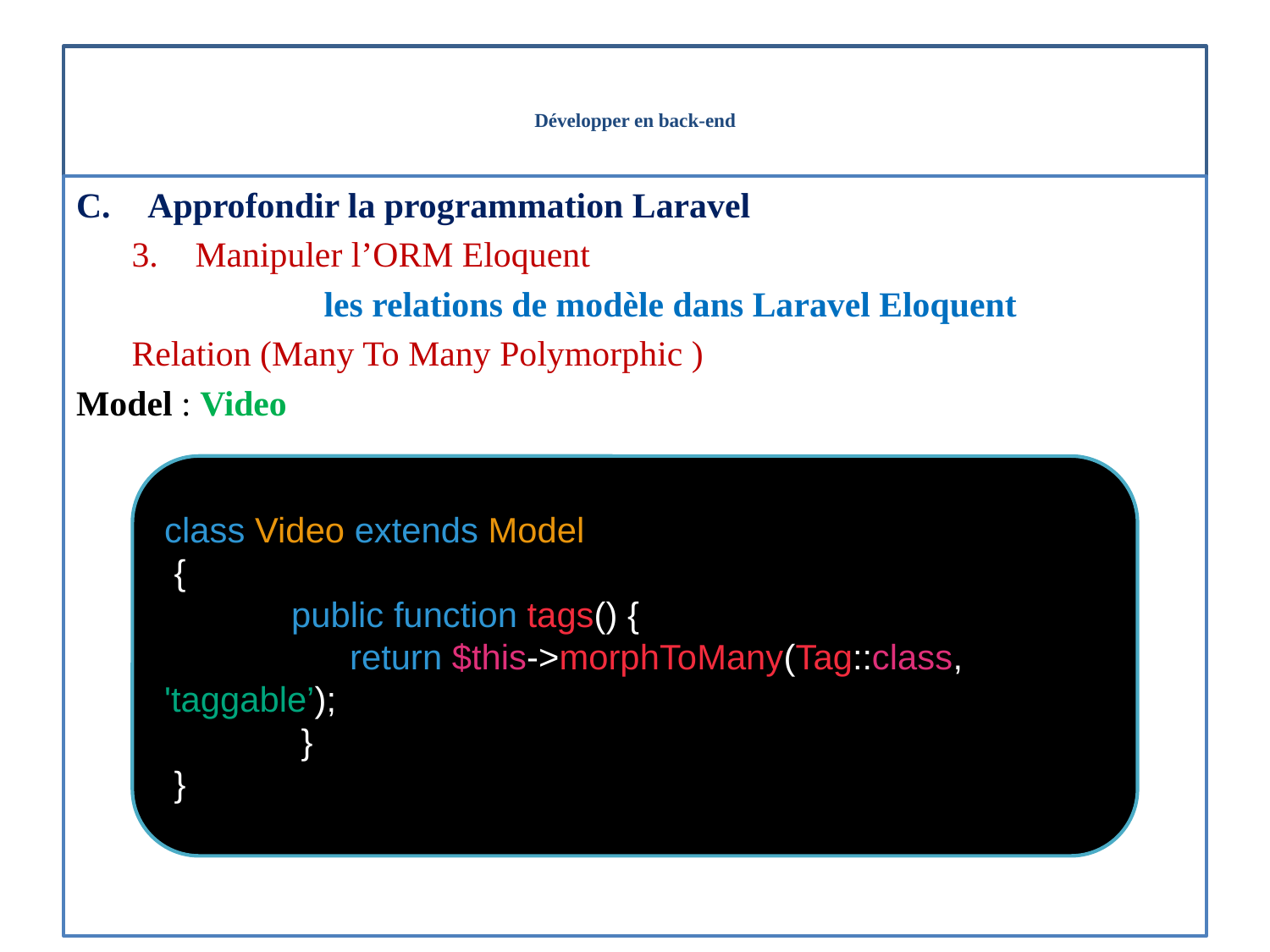

# Développer en back-end
Approfondir la programmation Laravel
Manipuler l’ORM Eloquent
les relations de modèle dans Laravel Eloquent
Relation (Many To Many Polymorphic )
Model : Video

class Video extends Model
 { /** * Get all of the video's tags. */
 	public function tags() {
 	      return $this->morphToMany(Tag::class, 'taggable’);
	 }
 }